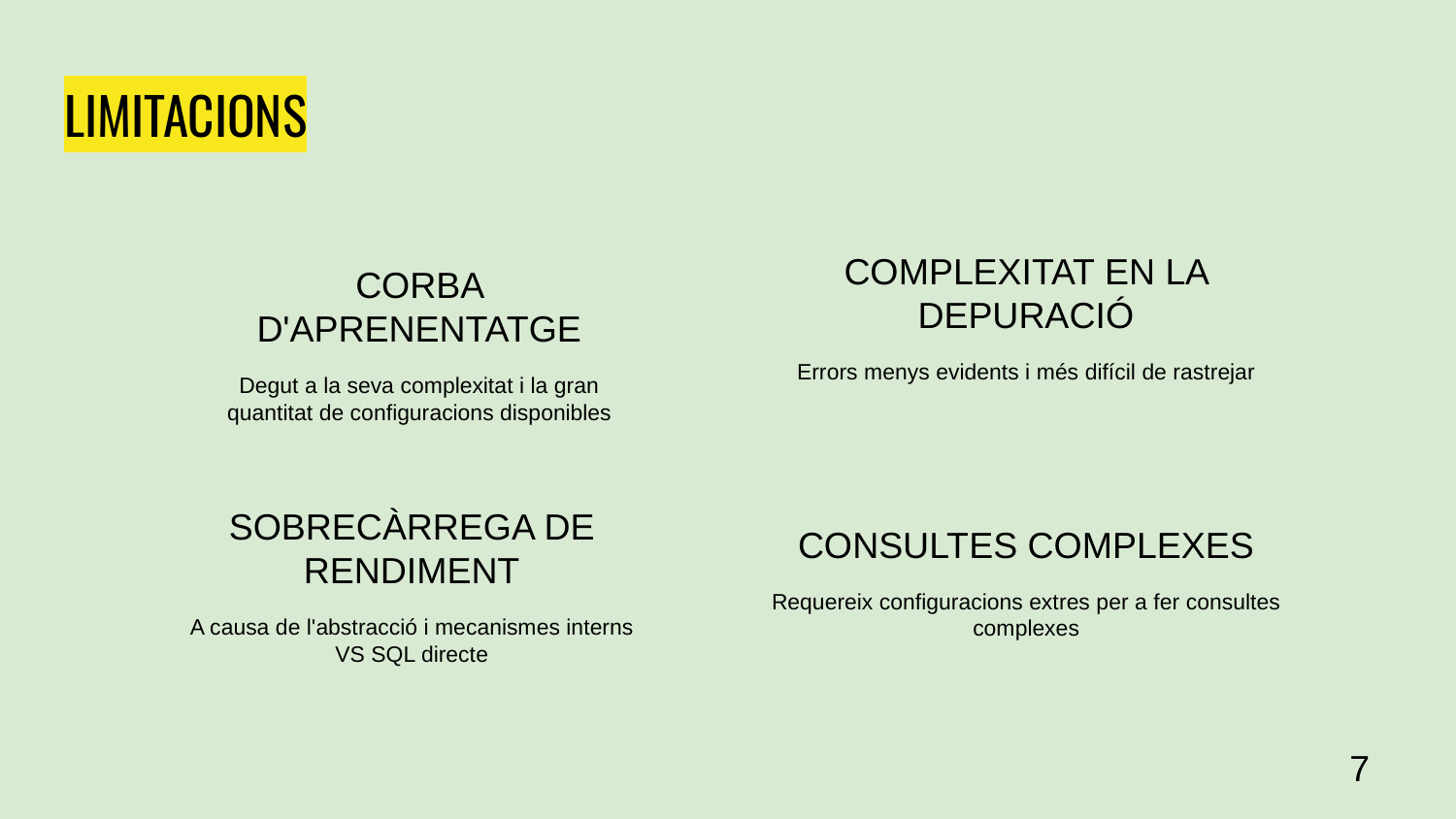

# LIMITACIONS
COMPLEXITAT EN LA DEPURACIÓ

Errors menys evidents i més difícil de rastrejar

CORBA D'APRENENTATGE

Degut a la seva complexitat i la gran quantitat de configuracions disponibles

SOBRECÀRREGA DE RENDIMENT

A causa de l'abstracció i mecanismes interns VS SQL directe

CONSULTES COMPLEXES

Requereix configuracions extres per a fer consultes complexes

7